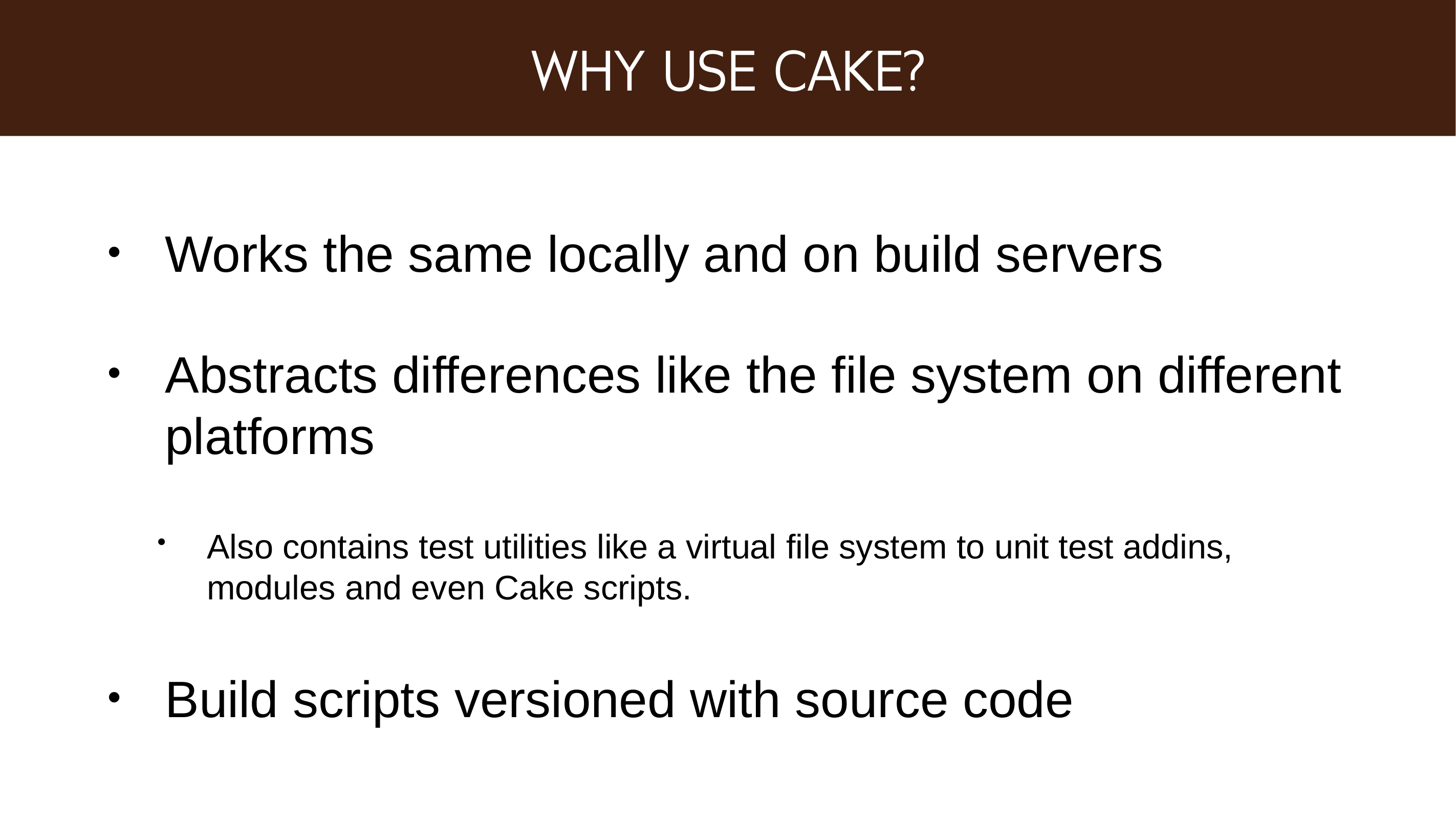

# Why use cake?
Works the same locally and on build servers
Abstracts differences like the file system on different platforms
Also contains test utilities like a virtual file system to unit test addins, modules and even Cake scripts.
Build scripts versioned with source code